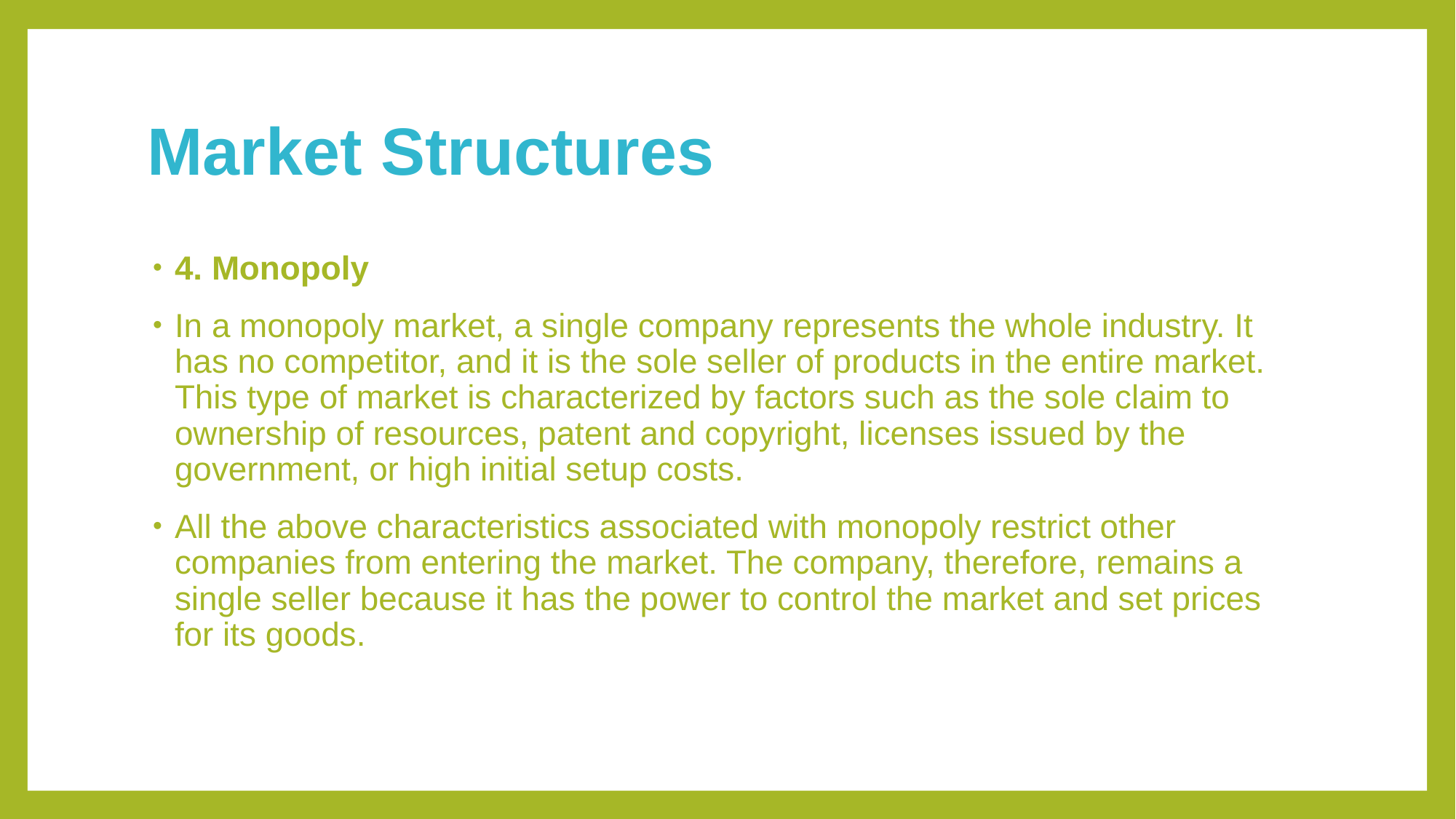

# Market Structures
4. Monopoly
In a monopoly market, a single company represents the whole industry. It has no competitor, and it is the sole seller of products in the entire market. This type of market is characterized by factors such as the sole claim to ownership of resources, patent and copyright, licenses issued by the government, or high initial setup costs.
All the above characteristics associated with monopoly restrict other companies from entering the market. The company, therefore, remains a single seller because it has the power to control the market and set prices for its goods.